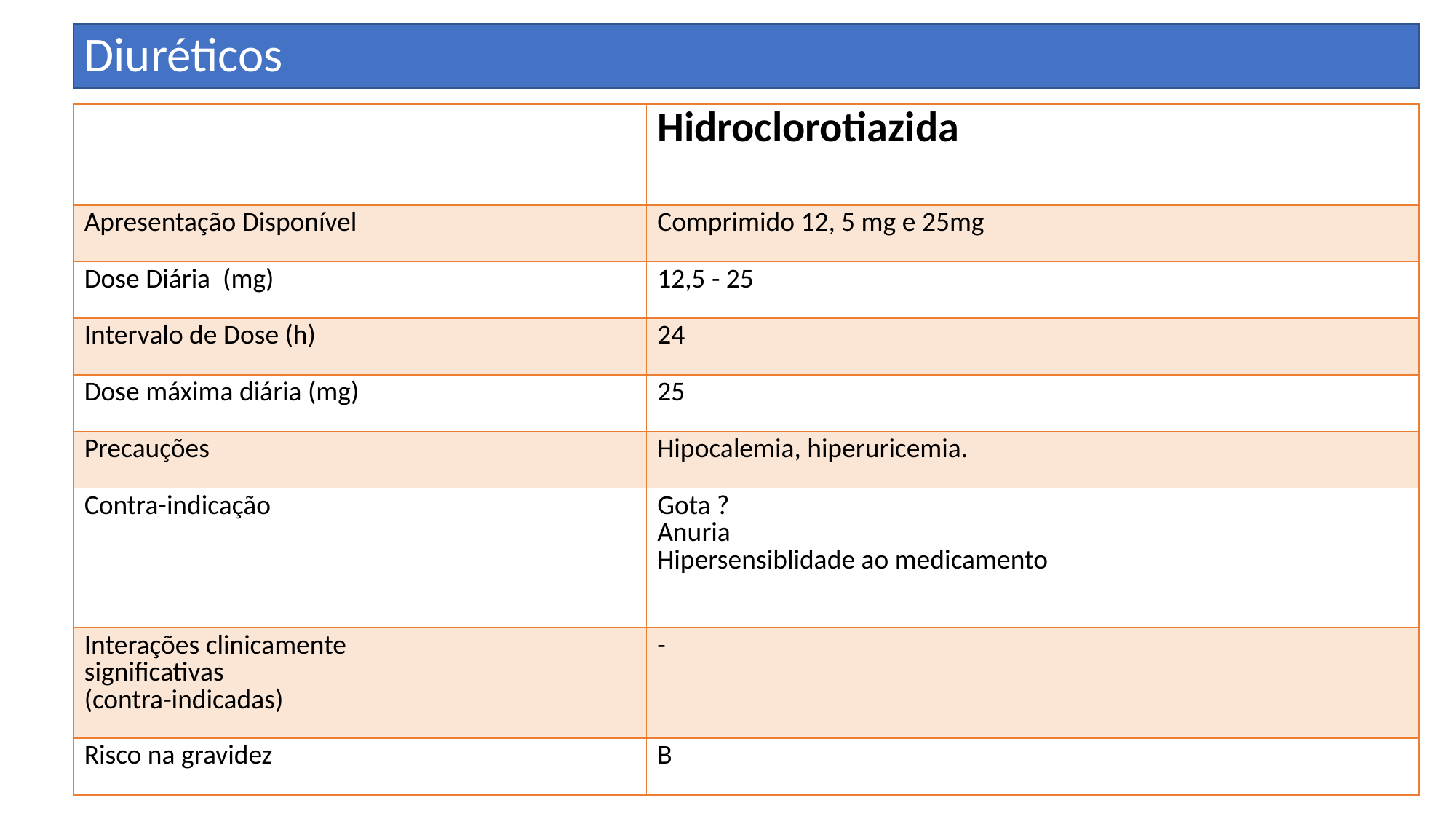

Diuréticos
|  | Hidroclorotiazida |
| --- | --- |
| Apresentação Disponível | Comprimido 12, 5 mg e 25mg |
| Dose Diária (mg) | 12,5 - 25 |
| Intervalo de Dose (h) | 24 |
| Dose máxima diária (mg) | 25 |
| Precauções | Hipocalemia, hiperuricemia. |
| Contra-indicação | Gota ? Anuria Hipersensiblidade ao medicamento |
| Interações clinicamente significativas (contra-indicadas) | - |
| Risco na gravidez | B |